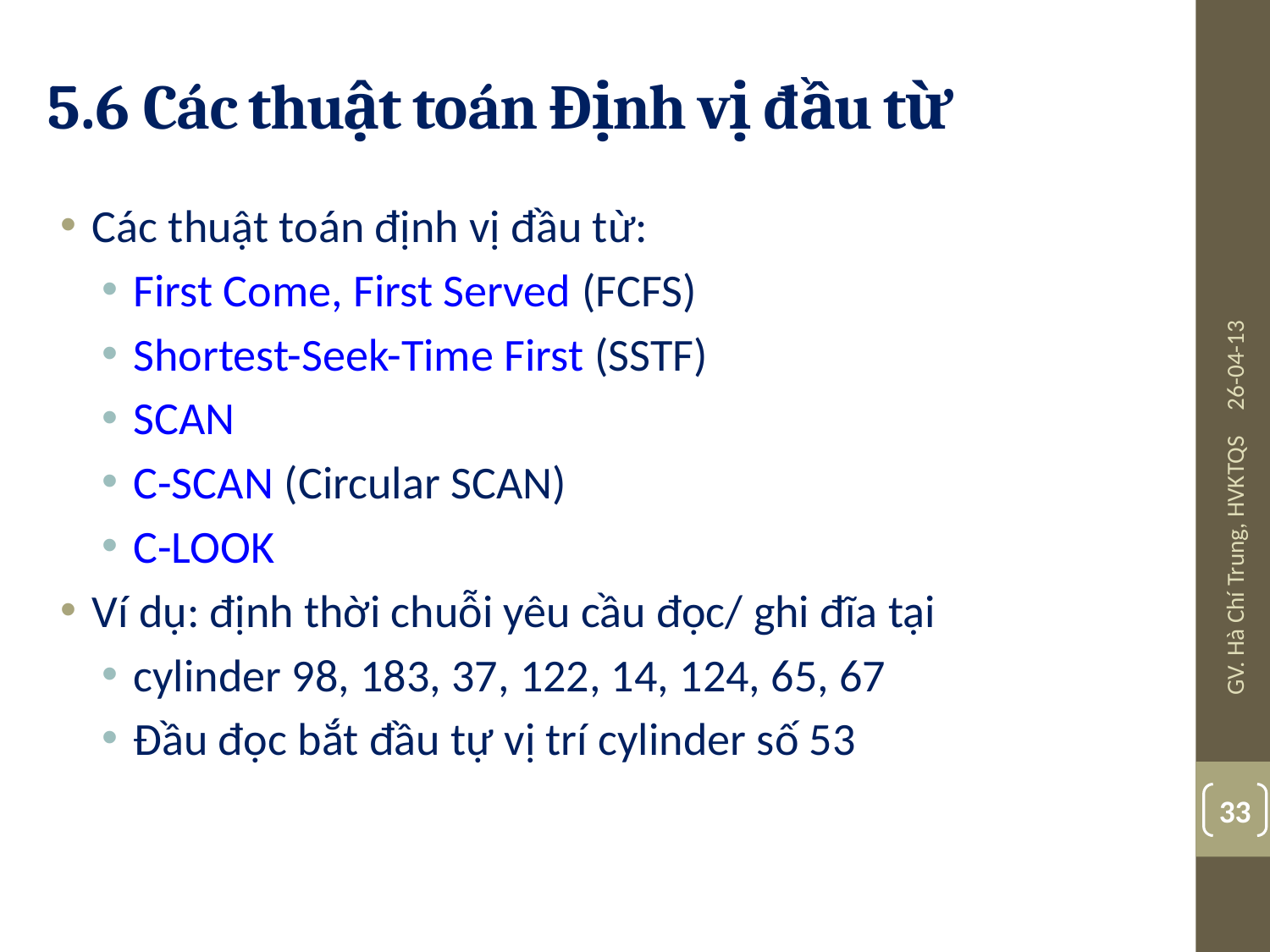

# 5.6 Các thuật toán Định vị đầu từ
Các thuật toán định vị đầu từ:
First Come, First Served (FCFS)
Shortest-Seek-Time First (SSTF)
SCAN
C-SCAN (Circular SCAN)
C-LOOK
Ví dụ: định thời chuỗi yêu cầu đọc/ ghi đĩa tại
cylinder 98, 183, 37, 122, 14, 124, 65, 67
Đầu đọc bắt đầu tự vị trí cylinder số 53

26-04-13
GV. Hà Chí Trung, HVKTQS
33